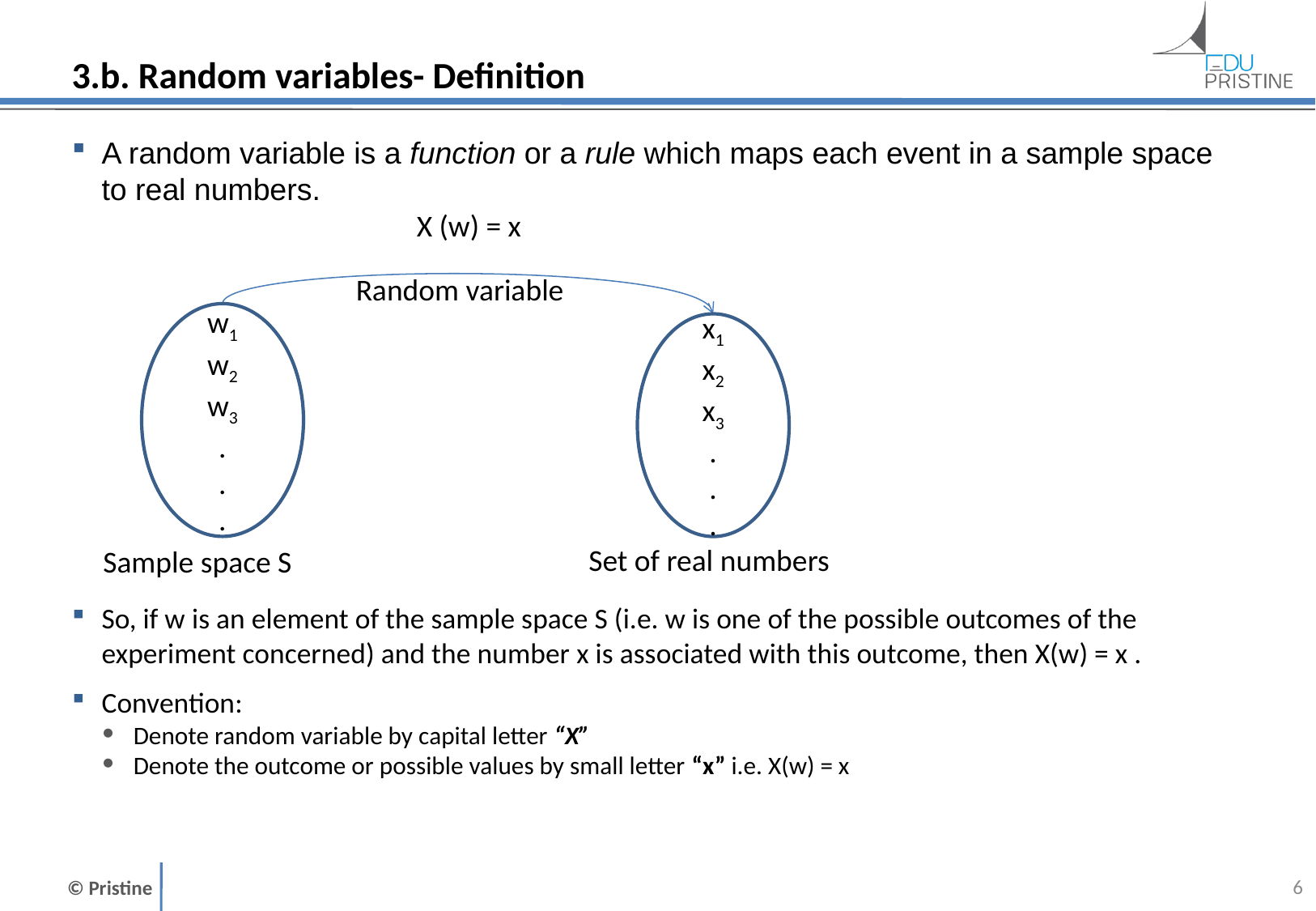

# 3.b. Random variables- Definition
A random variable is a function or a rule which maps each event in a sample space to real numbers.

So, if w is an element of the sample space S (i.e. w is one of the possible outcomes of the experiment concerned) and the number x is associated with this outcome, then X(w) = x .
Convention:
Denote random variable by capital letter “X”
Denote the outcome or possible values by small letter “x” i.e. X(w) = x
X (w) = x
Random variable
w1
w2
w3
.
.
.
x1
x2
x3
.
.
.
Set of real numbers
Sample space S
6